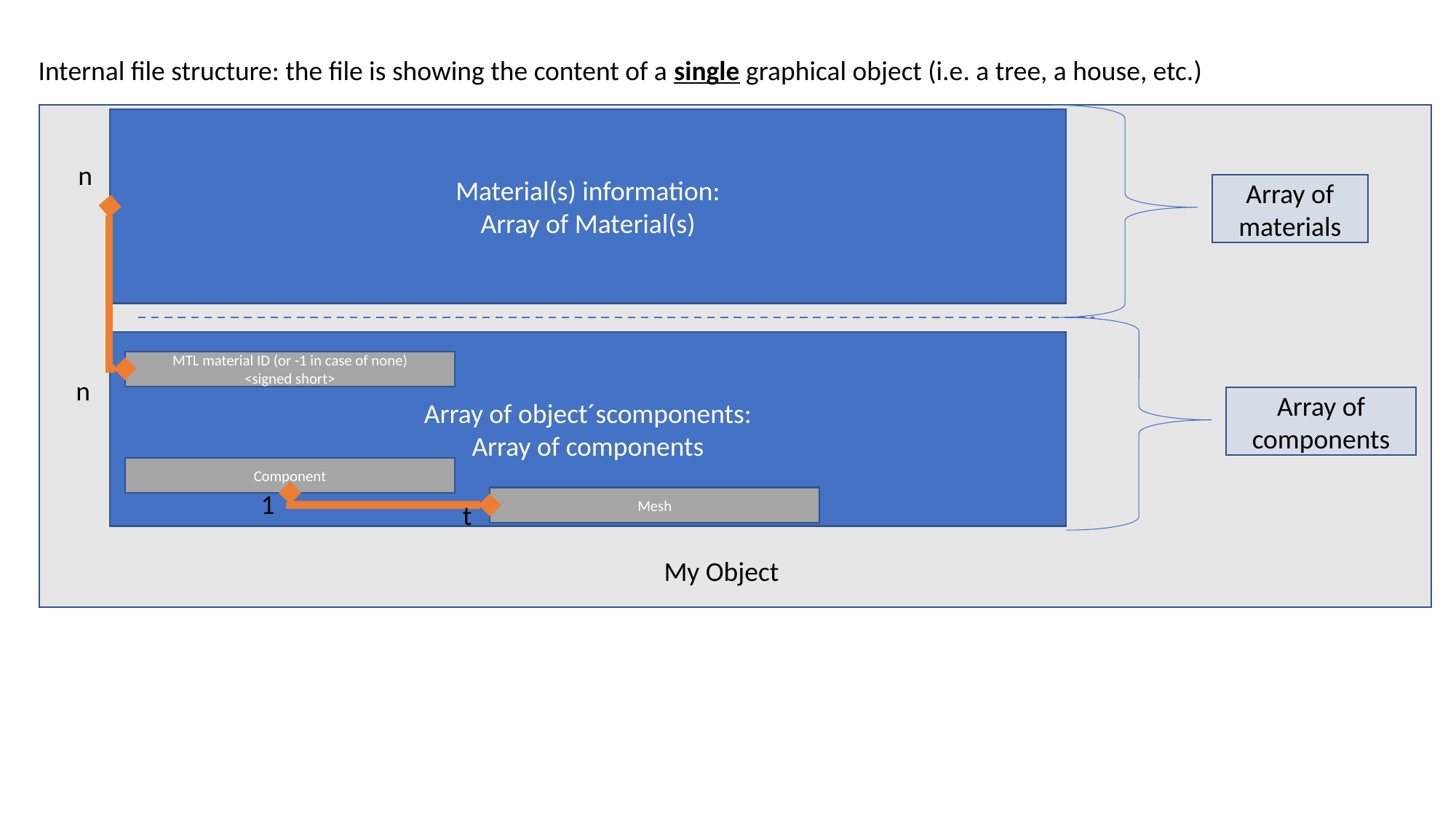

Internal file structure: the file is showing the content of a single graphical object (i.e. a tree, a house, etc.)

Material(s) information:
Array of Material(s)
n
Array of materials

Array of object´scomponents:
Array of components
MTL material ID (or -1 in case of none)
<signed short>
n
Array of components
Component
1
Mesh
t
My Object